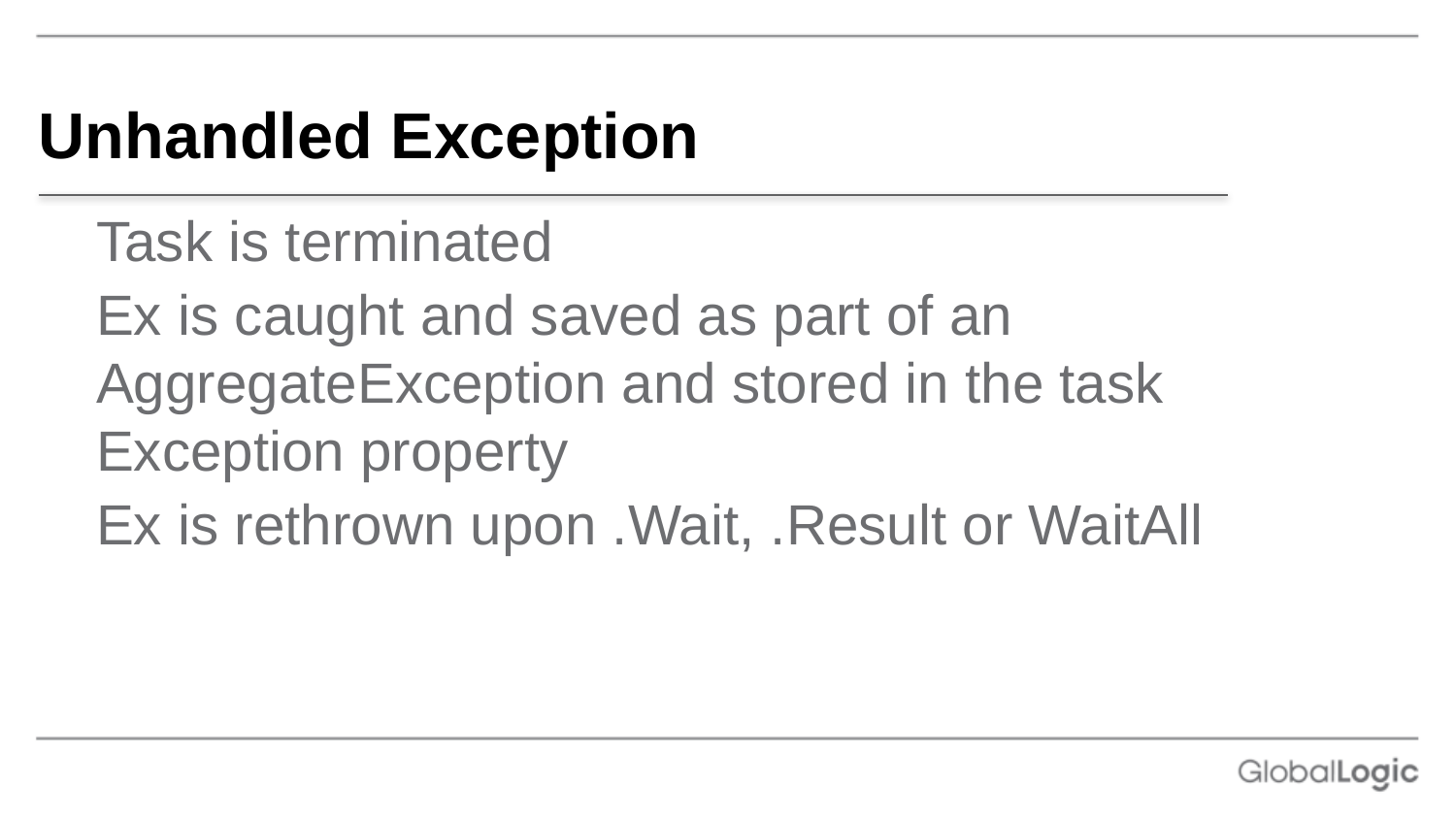

# Unhandled Exception
Task is terminated
Ex is caught and saved as part of an AggregateException and stored in the task Exception property
Ex is rethrown upon .Wait, .Result or WaitAll